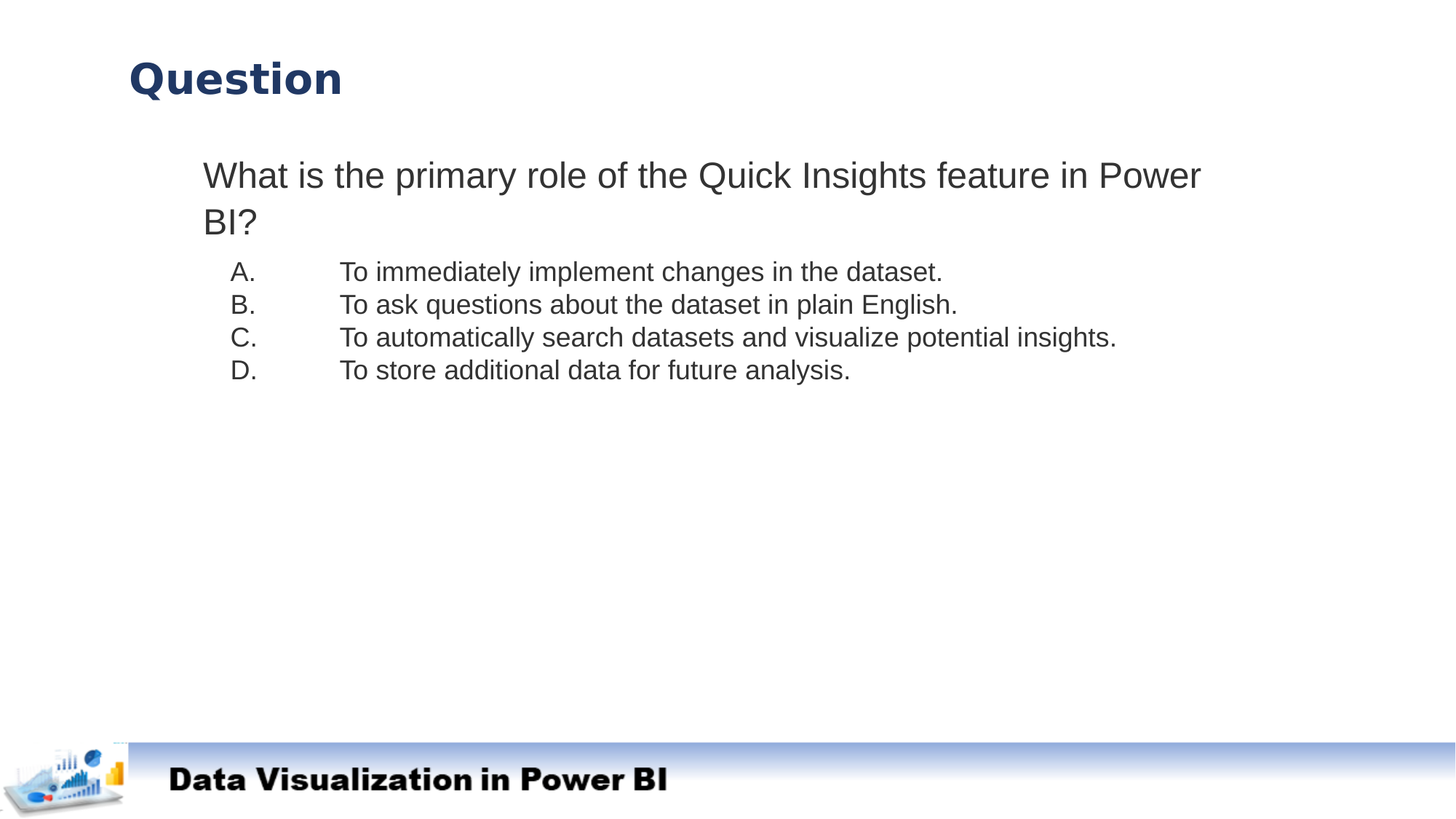

Question
What is the primary role of the Quick Insights feature in Power BI?
A.	To immediately implement changes in the dataset.
B.	To ask questions about the dataset in plain English.
C.	To automatically search datasets and visualize potential insights.
D.	To store additional data for future analysis.